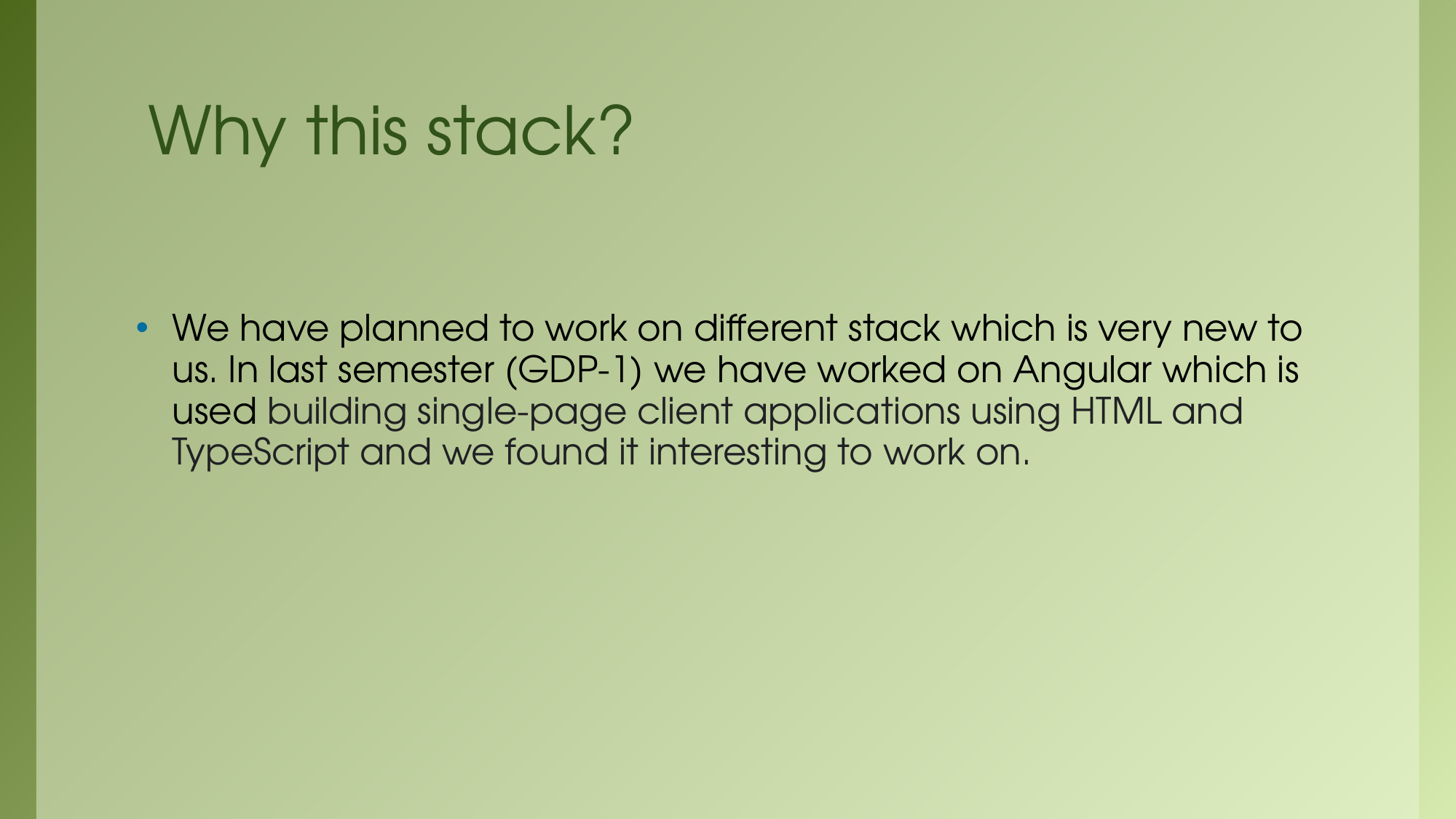

# Why this stack?
We have planned to work on different stack which is very new to us. In last semester (GDP-1) we have worked on Angular which is used building single-page client applications using HTML and TypeScript and we found it interesting to work on.